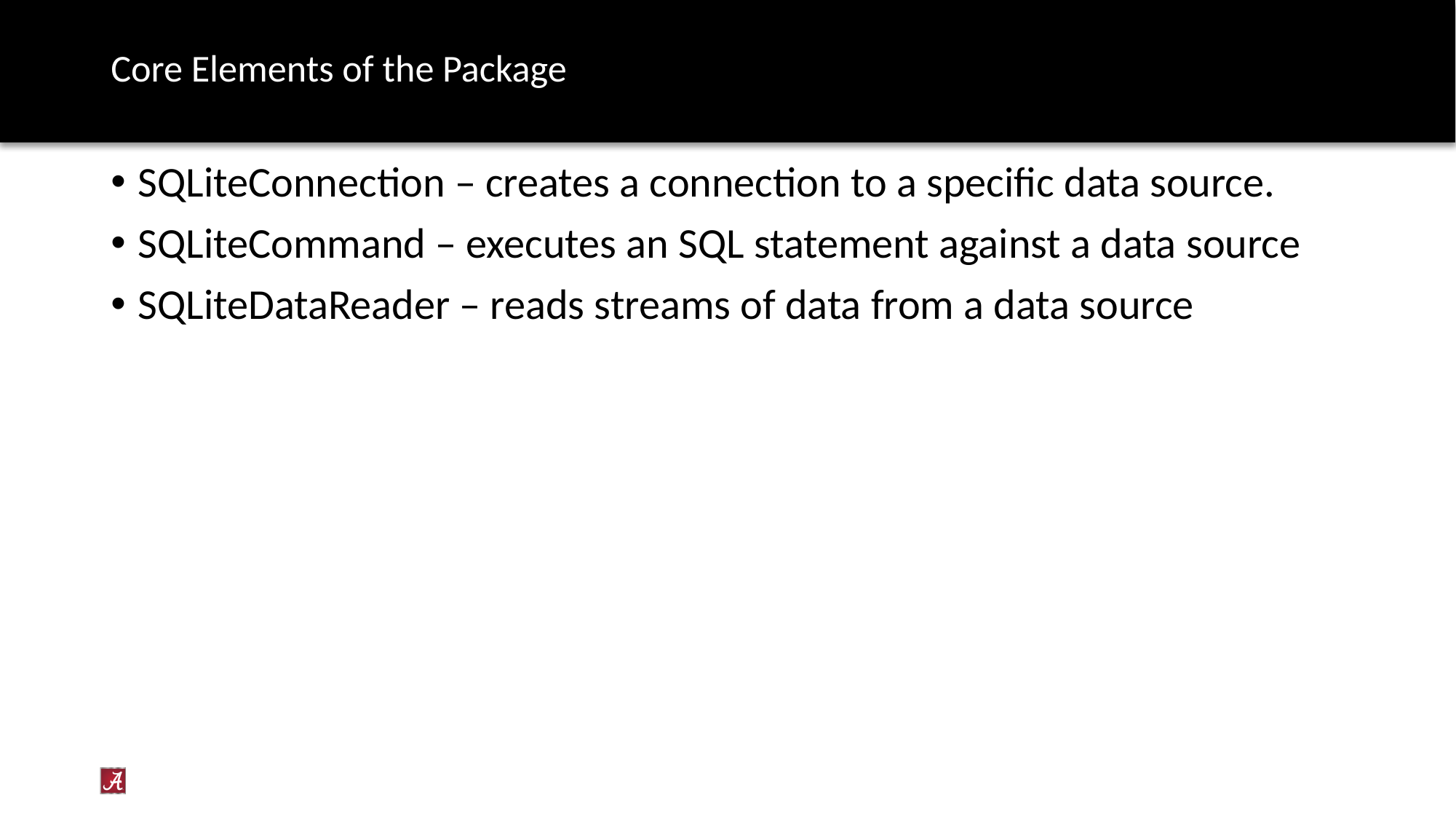

# Core Elements of the Package
SQLiteConnection – creates a connection to a specific data source.
SQLiteCommand – executes an SQL statement against a data source
SQLiteDataReader – reads streams of data from a data source